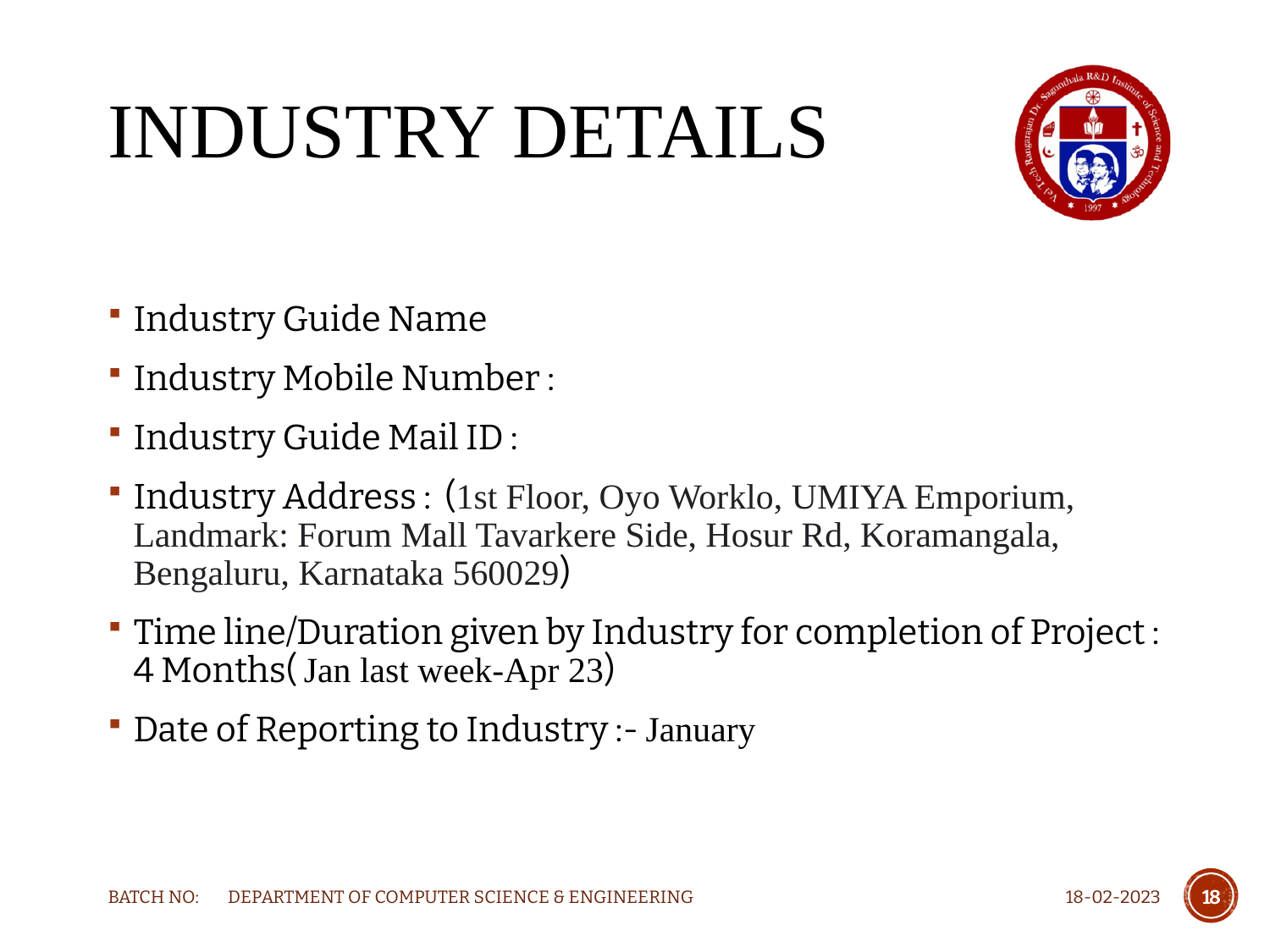

# INDUSTRY DETAILS
Industry Guide Name
Industry Mobile Number :
Industry Guide Mail ID :
Industry Address :  (1st Floor, Oyo Worklo, UMIYA Emporium, Landmark: Forum Mall Tavarkere Side, Hosur Rd, Koramangala, Bengaluru, Karnataka 560029)
Time line/Duration given by Industry for completion of Project : 4 Months( Jan last week-Apr 23)
Date of Reporting to Industry :- January

BATCH NO:        DEPARTMENT OF COMPUTER SCIENCE & ENGINEERING
18-02-2023
18